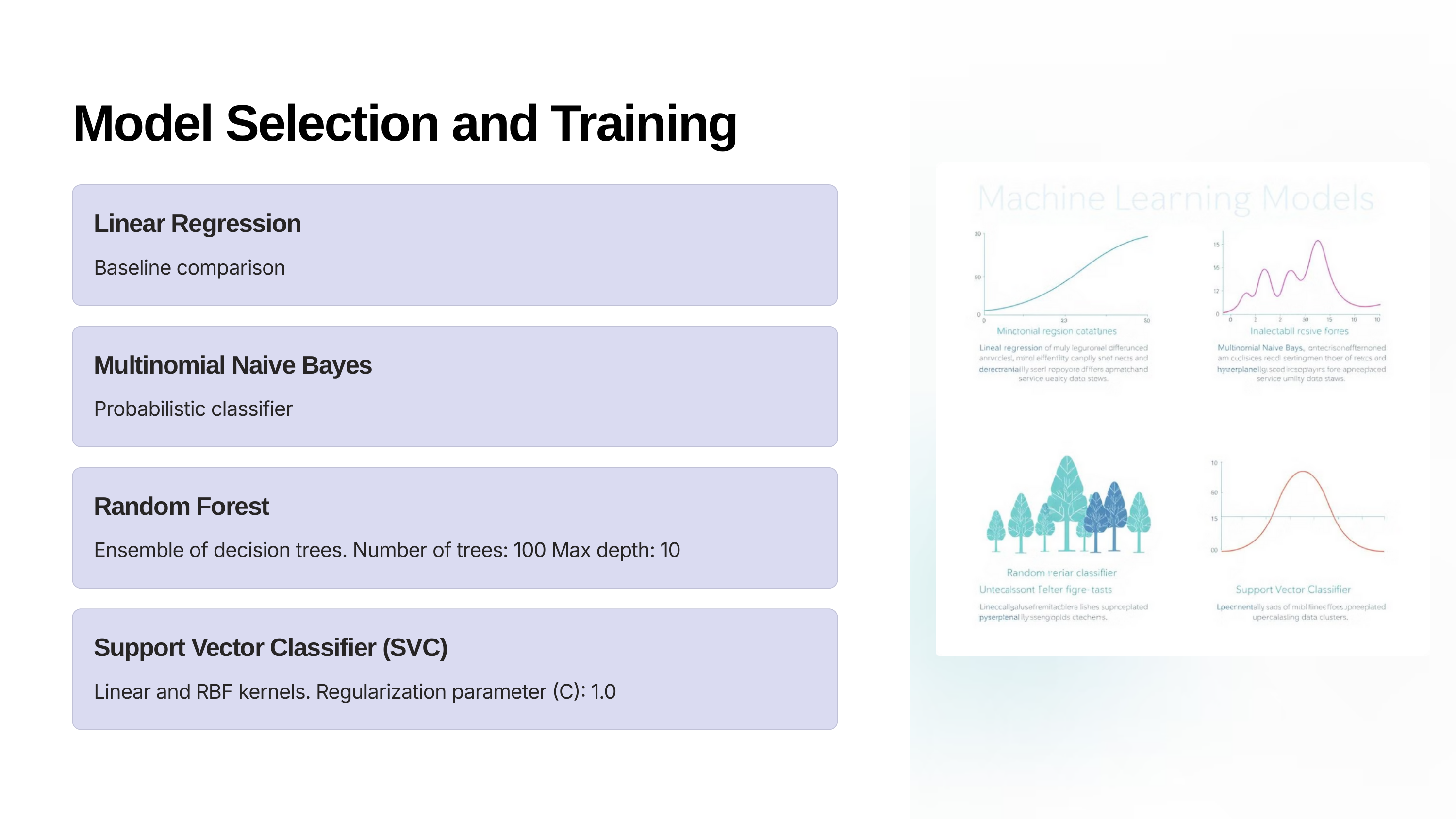

Model Selection and Training

Linear Regression

Baseline comparison

Multinomial Naive Bayes

Probabilistic classifier

Random Forest

Ensemble of decision trees. Number of trees: 100 Max depth: 10

Support Vector Classifier (SVC)

Linear and RBF kernels. Regularization parameter (C): 1.0